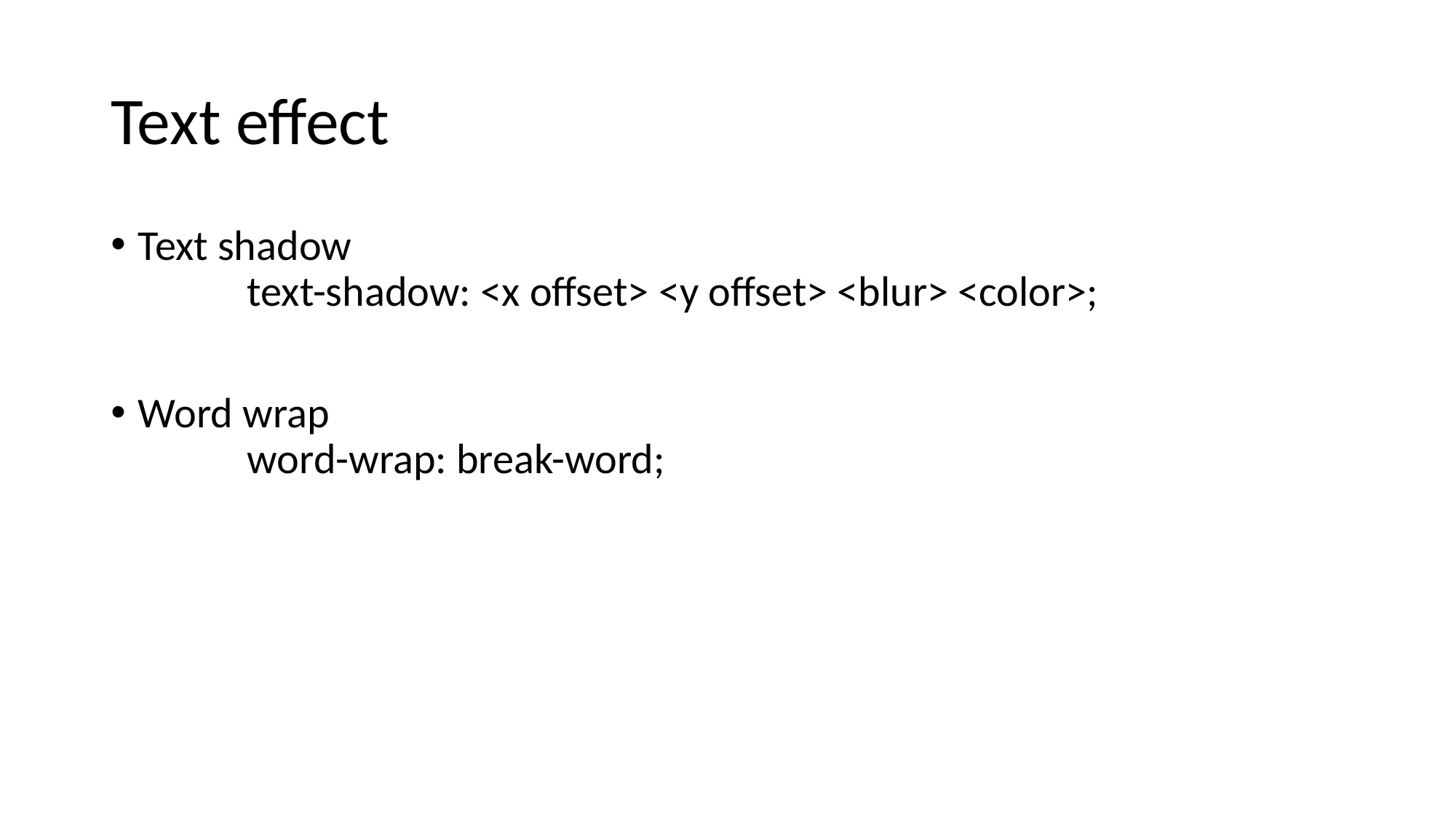

# Text effect
Text shadow
	text-shadow: <x offset> <y offset> <blur> <color>;

Word wrap
	word-wrap: break-word;